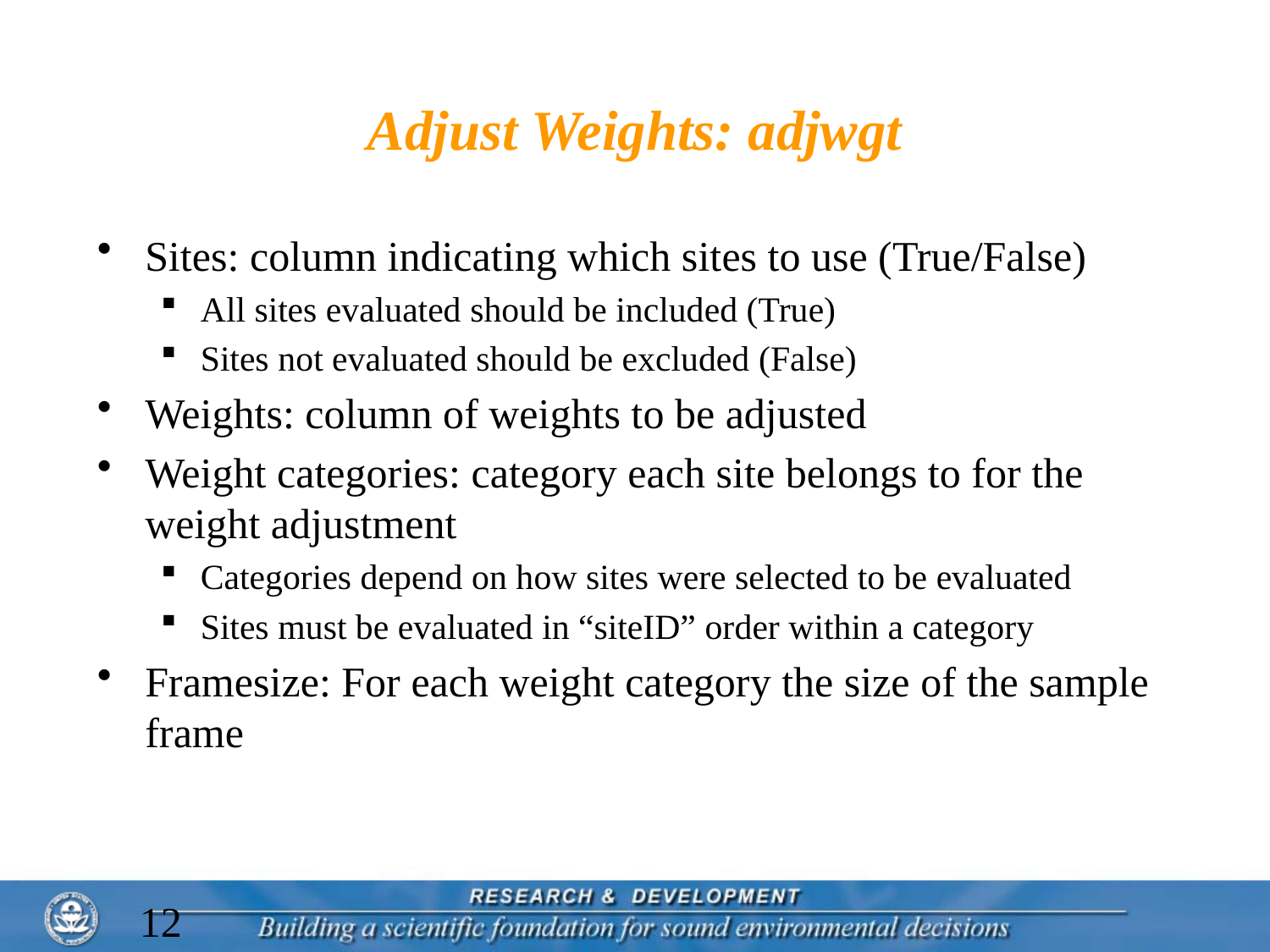

# Adjust Weights: adjwgt
Sites: column indicating which sites to use (True/False)
All sites evaluated should be included (True)
Sites not evaluated should be excluded (False)
Weights: column of weights to be adjusted
Weight categories: category each site belongs to for the weight adjustment
Categories depend on how sites were selected to be evaluated
Sites must be evaluated in “siteID” order within a category
Framesize: For each weight category the size of the sample frame
   12